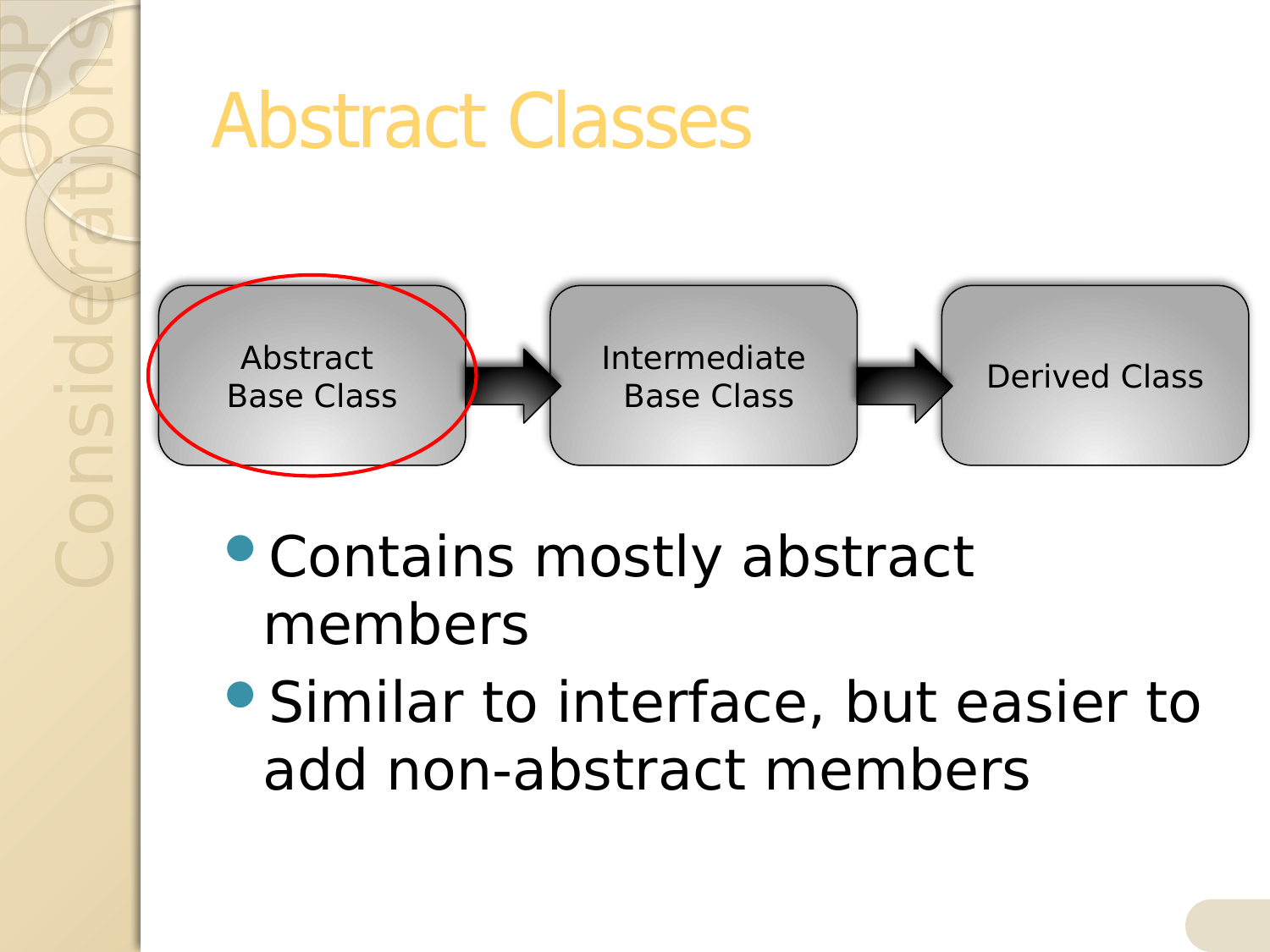

# Abstract Classes

Contains mostly abstract members
Similar to interface, but easier to add non-abstract members

Abstract
Base Class
Intermediate
 Base Class
Derived Class